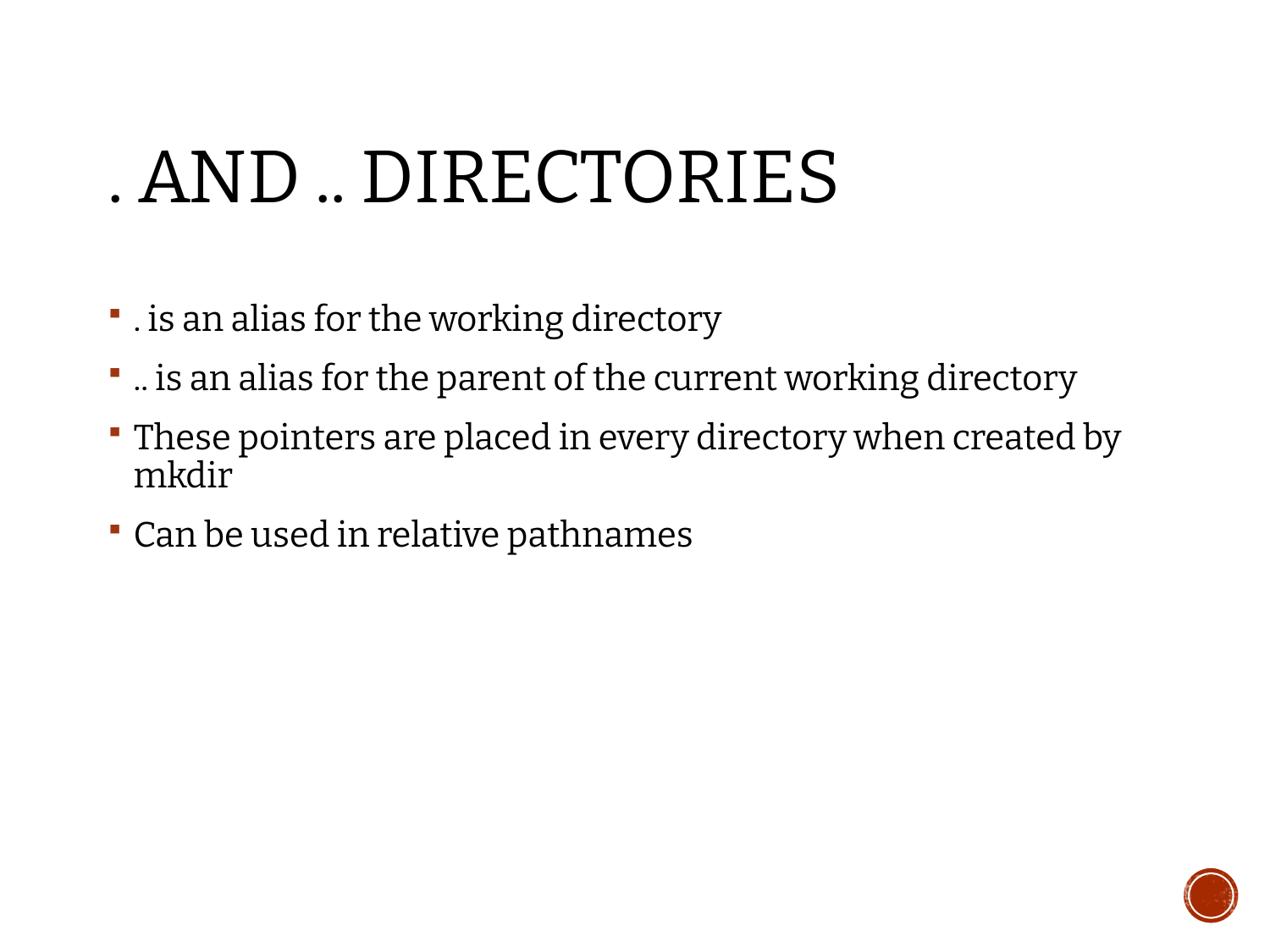

# . and .. Directories
. is an alias for the working directory
.. is an alias for the parent of the current working directory
These pointers are placed in every directory when created by mkdir
Can be used in relative pathnames